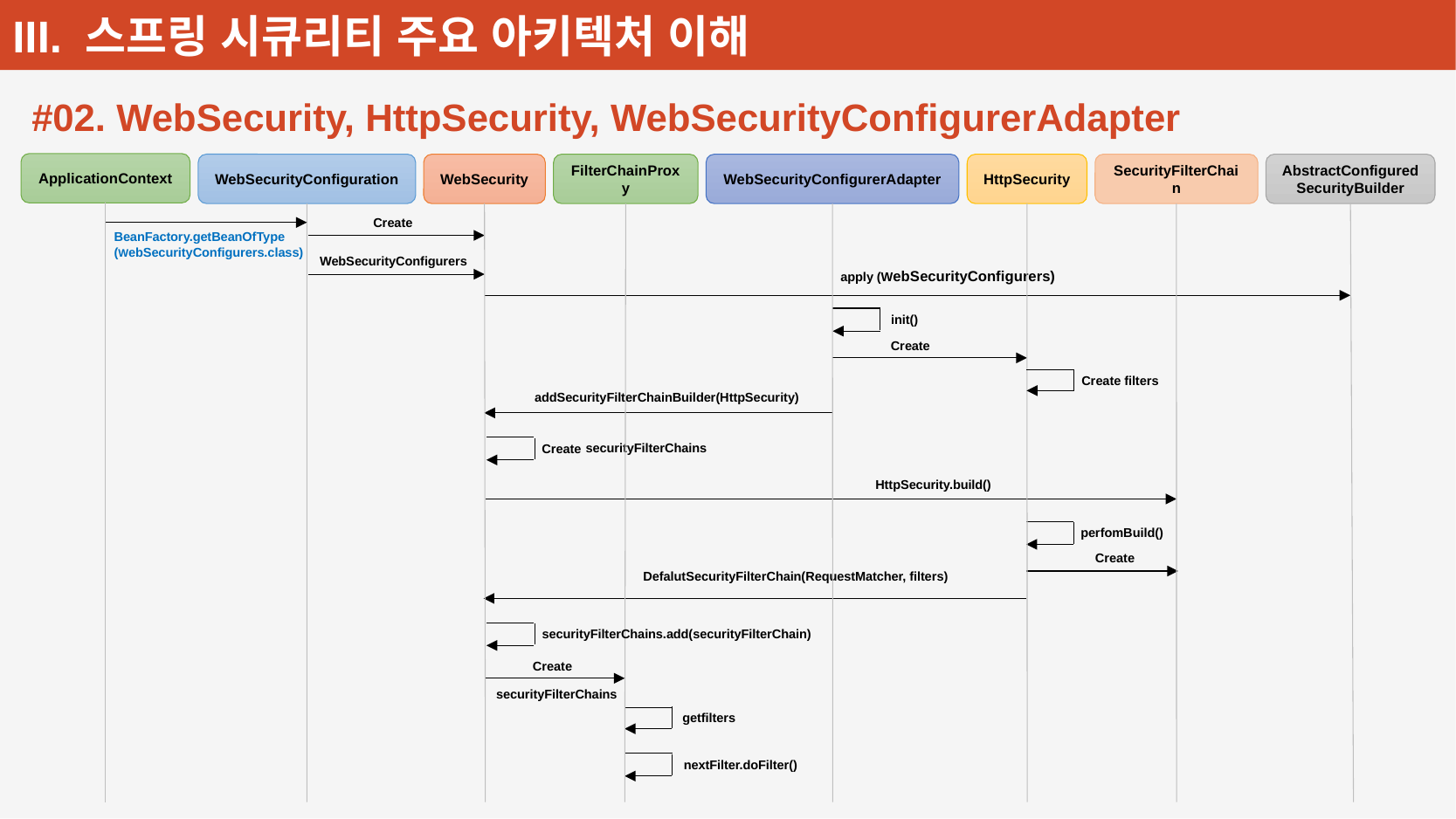

#02. WebSecurity, HttpSecurity, WebSecurityConfigurerAdapter
ApplicationContext
WebSecurityConfiguration
WebSecurity
FilterChainProxy
WebSecurityConfigurerAdapter
HttpSecurity
SecurityFilterChain
AbstractConfigured
SecurityBuilder
Create
BeanFactory.getBeanOfType
(WebSecurityConfigurers.class)
WebSecurityConfigurers
apply (WebSecurityConfigurers)
init()
Create
Create filters
addSecurityFilterChainBuilder(HttpSecurity)
securityFilterChains
Create
HttpSecurity.build()
perfomBuild()
Create
DefalutSecurityFilterChain(RequestMatcher, filters)
securityFilterChains.add(securityFilterChain)
Create
securityFilterChains
getfilters
nextFilter.doFilter()